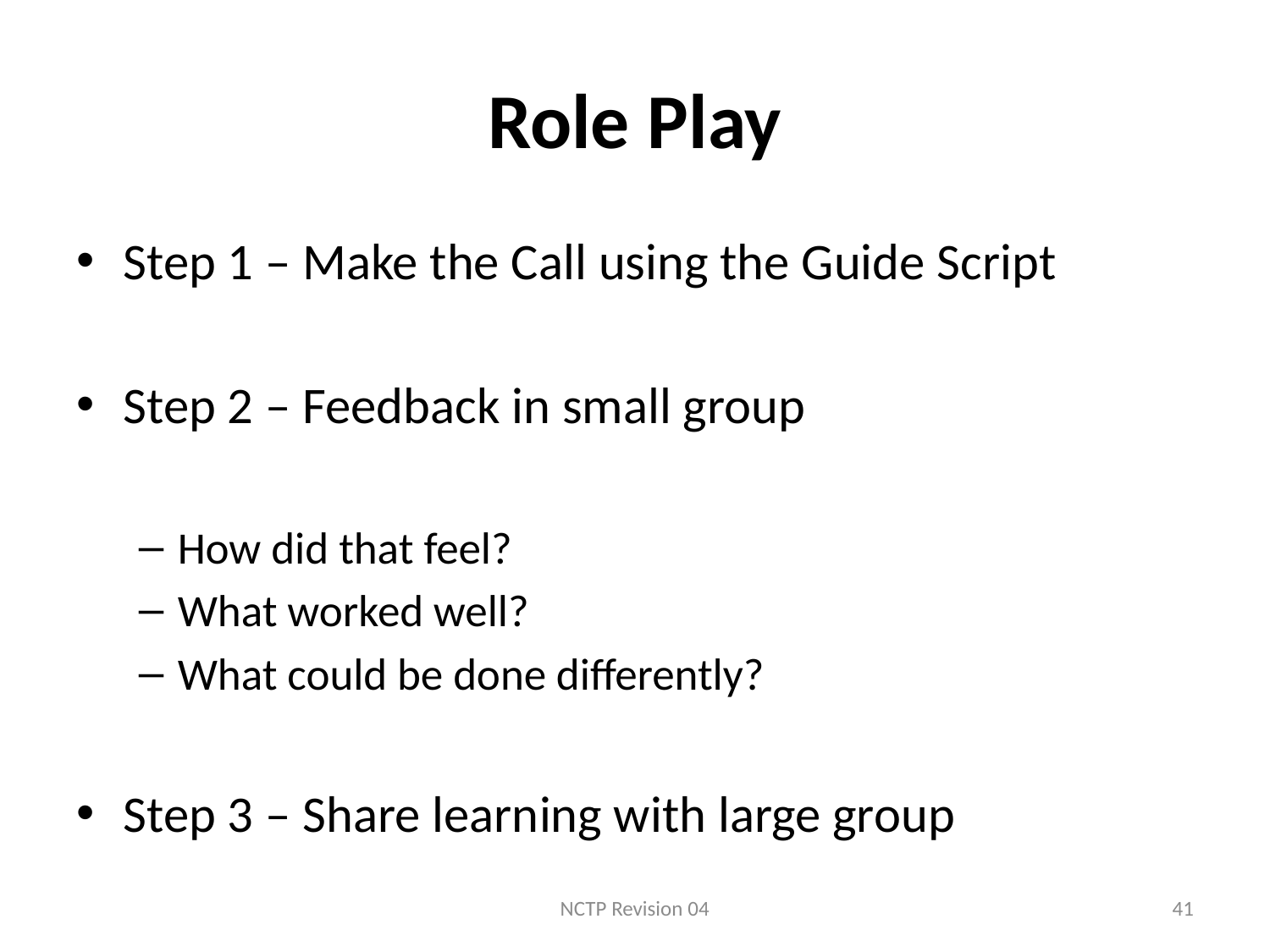

# Role Play
Step 1 – Make the Call using the Guide Script

Step 2 – Feedback in small group

How did that feel?
What worked well?
What could be done differently?

Step 3 – Share learning with large group

NCTP Revision 04
41